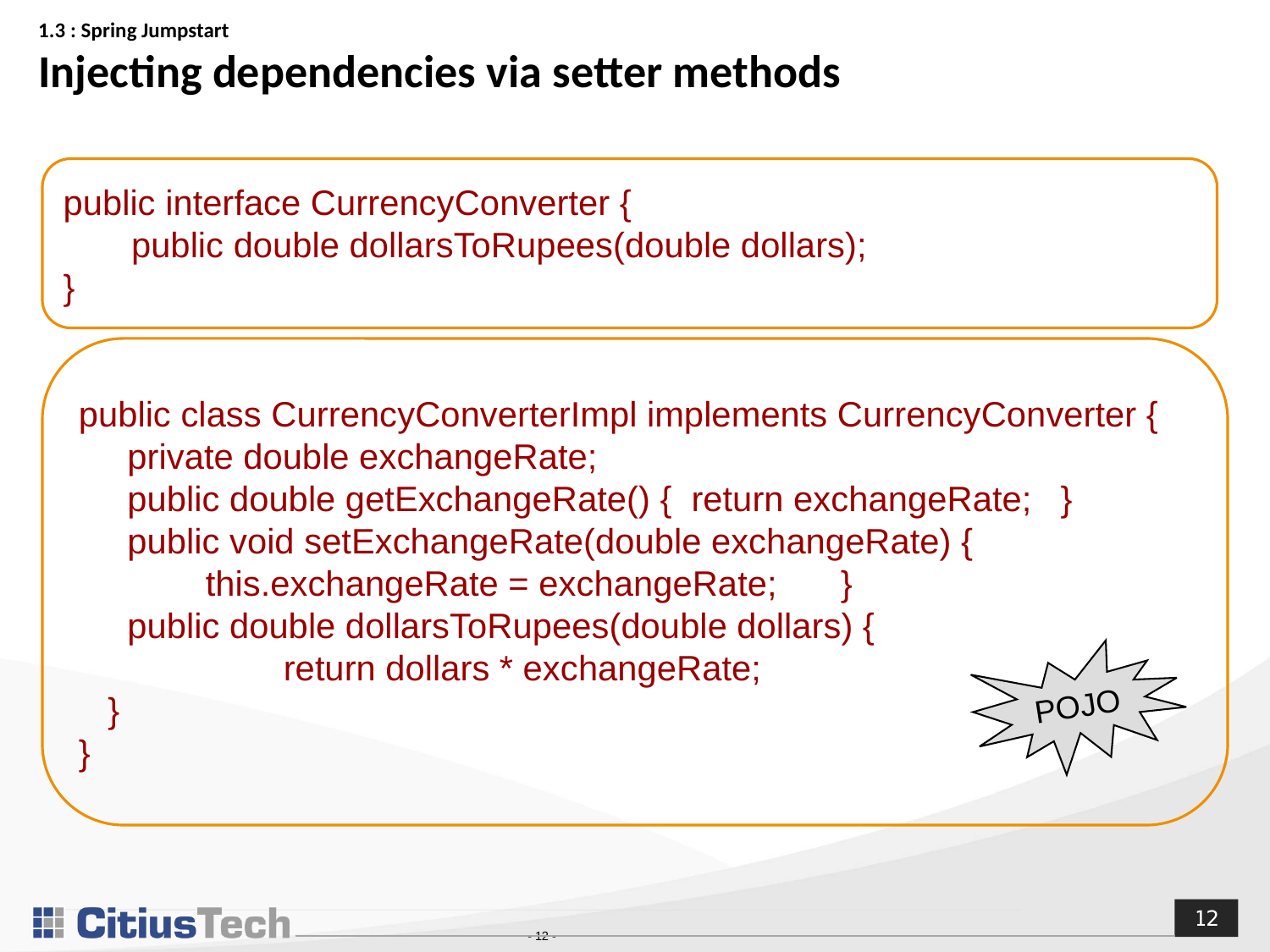

# 1.3 : Spring Jumpstart Injecting dependencies via setter methods
public interface CurrencyConverter {
       public double dollarsToRupees(double dollars);
}
public class CurrencyConverterImpl implements CurrencyConverter {
     private double exchangeRate;
     public double getExchangeRate() {  return exchangeRate;   }
     public void setExchangeRate(double exchangeRate) {
	this.exchangeRate = exchangeRate;	}
     public double dollarsToRupees(double dollars) {
	        return dollars * exchangeRate;
   }
}
POJO